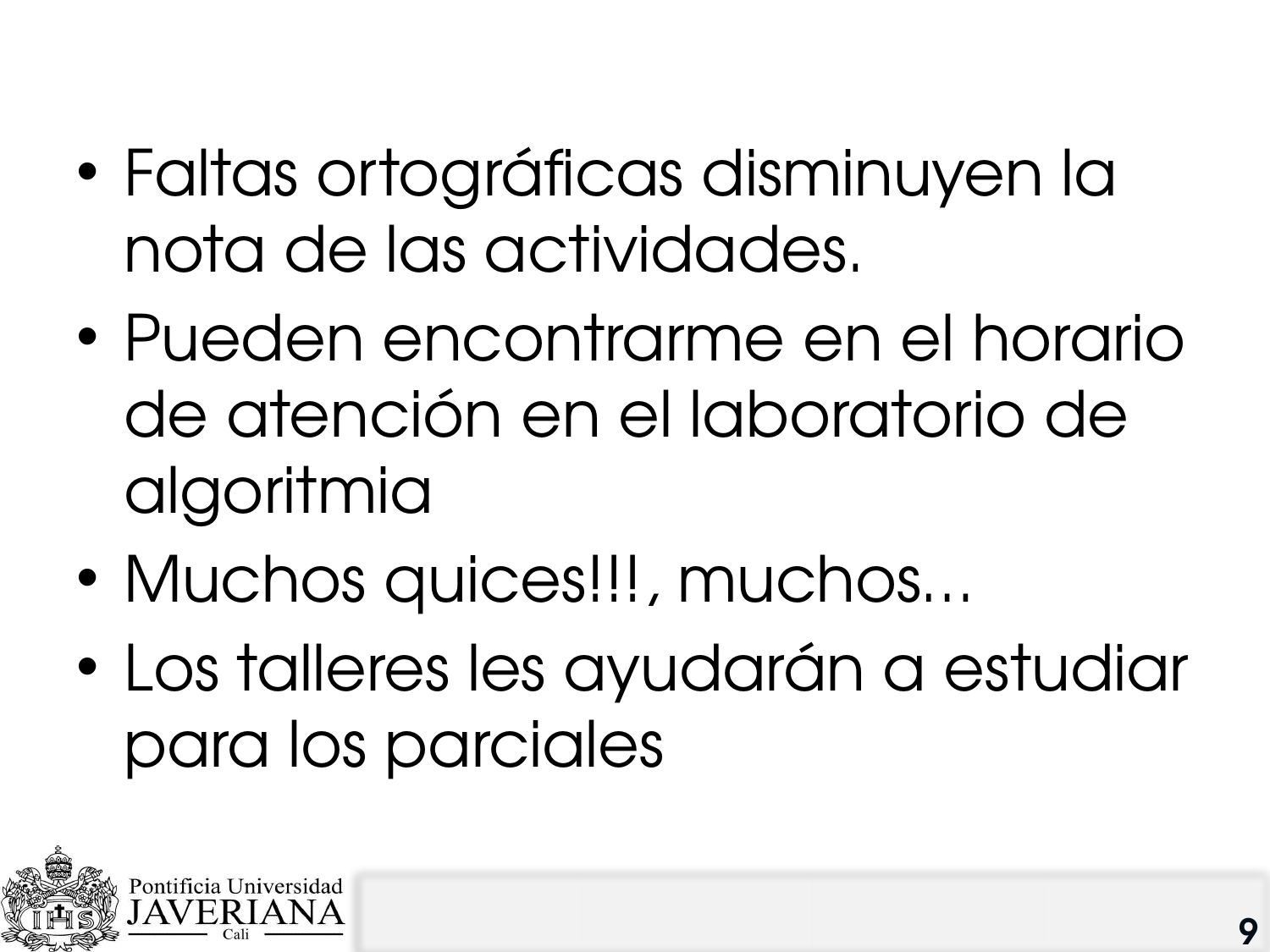

# Reglas generales
Faltas ortográficas disminuyen la nota de las actividades.
Pueden encontrarme en el horario de atención en el laboratorio de algoritmia
Muchos quices!!!, muchos…
Los talleres les ayudarán a estudiar para los parciales

9